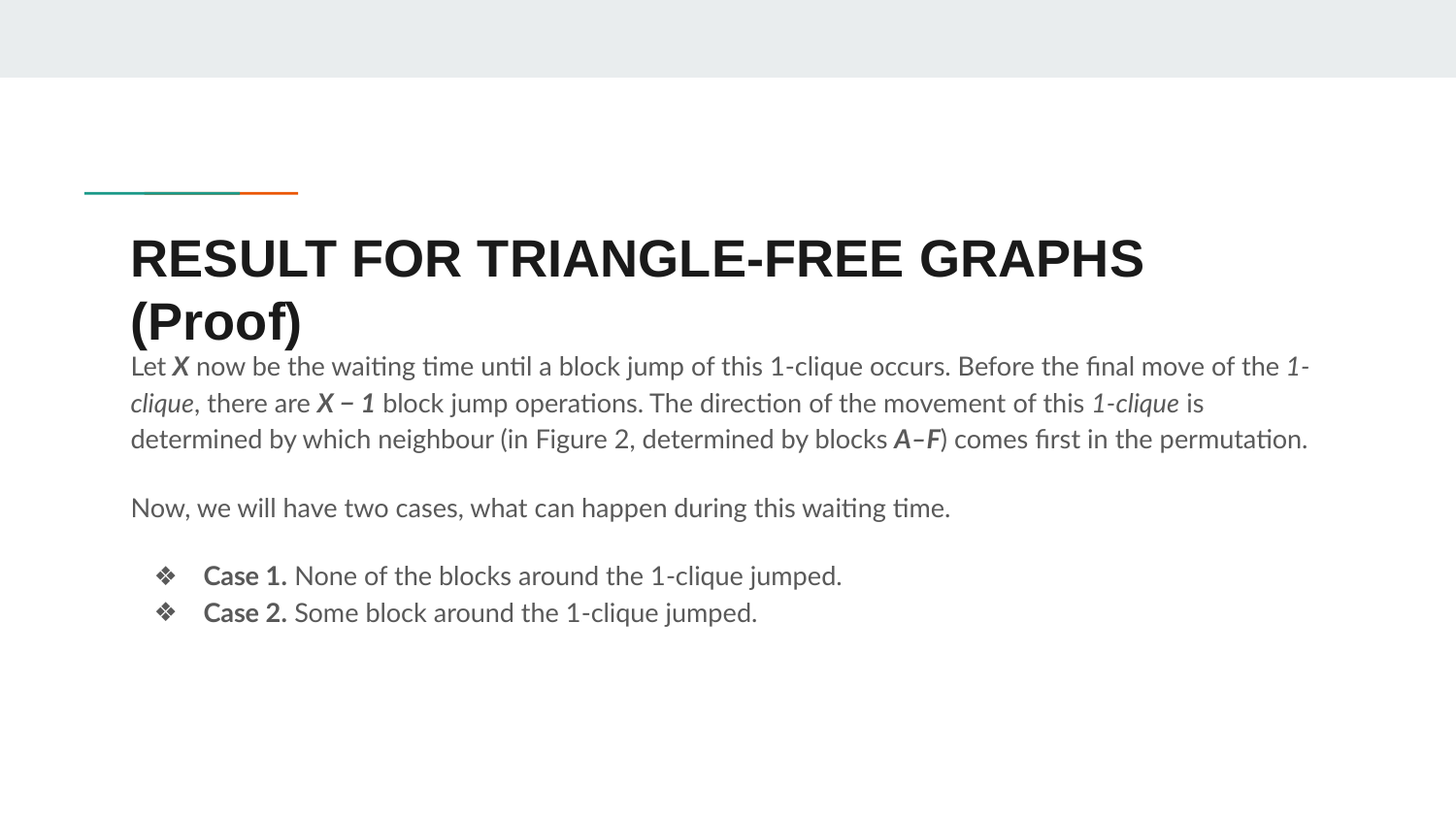

# RESULT FOR TRIANGLE-FREE GRAPHS (Proof)
Let X now be the waiting time until a block jump of this 1-clique occurs. Before the final move of the 1-clique, there are X − 1 block jump operations. The direction of the movement of this 1-clique is determined by which neighbour (in Figure 2, determined by blocks A–F) comes first in the permutation.
Now, we will have two cases, what can happen during this waiting time.
Case 1. None of the blocks around the 1-clique jumped.
Case 2. Some block around the 1-clique jumped.